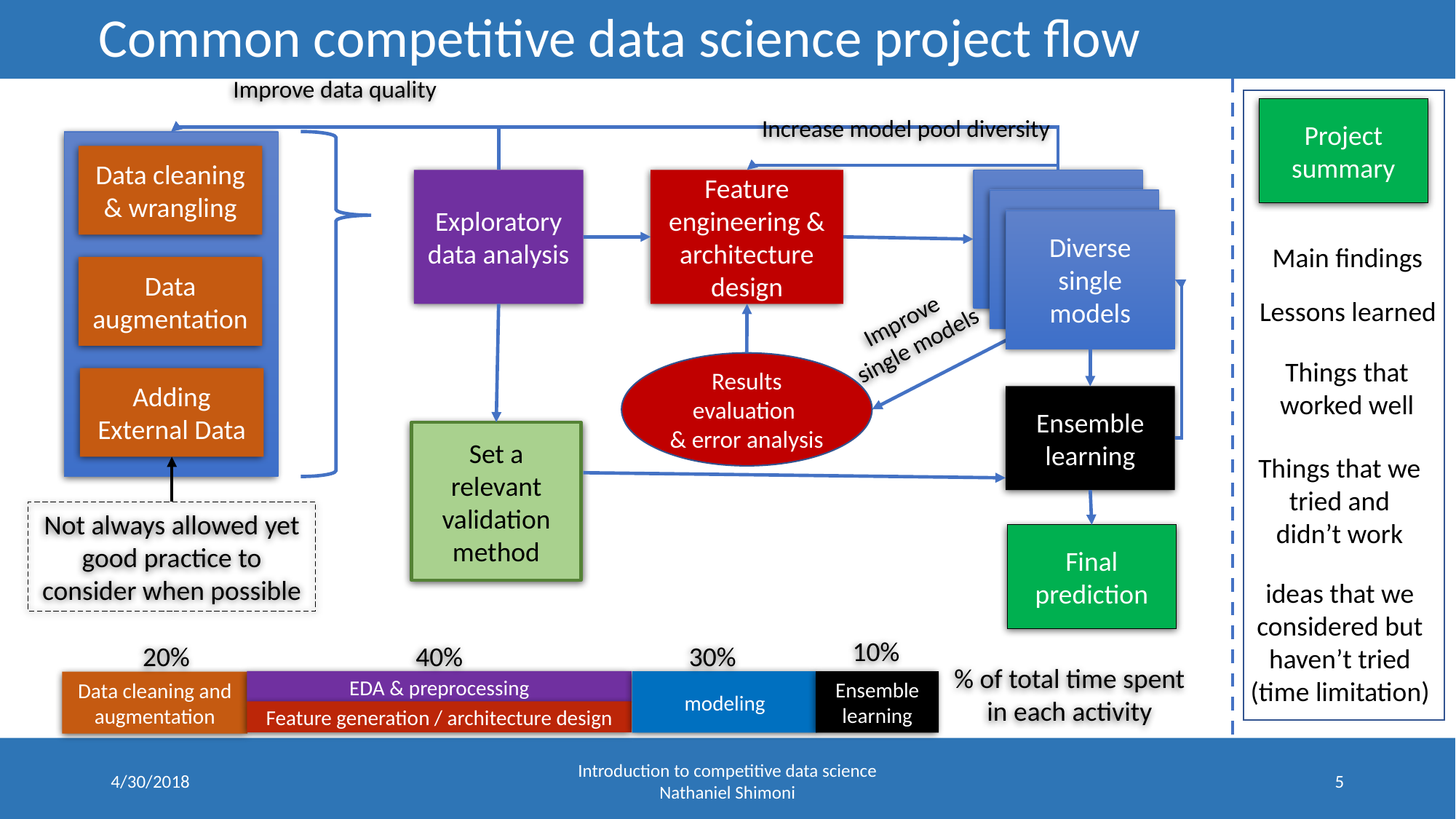

# Common competitive data science project flow
Improve data quality

Project summary
Increase model pool diversity

Data cleaning & wrangling

Diverse single models
Exploratory data analysis
Feature engineering & architecture design
Main findings
Data augmentation
Lessons learned
Improve
single models
Things that worked well
Results evaluation
& error analysis
Adding External Data
Ensemble learning
Set a relevant validation method
Things that we tried and didn’t work
Not always allowed yet good practice to consider when possible
Final prediction
ideas that we considered but haven’t tried (time limitation)
10%
20%
40%
30%
% of total time spent in each activity
EDA & preprocessing
modeling
Ensemble learning
Data cleaning and augmentation
Feature generation / architecture design